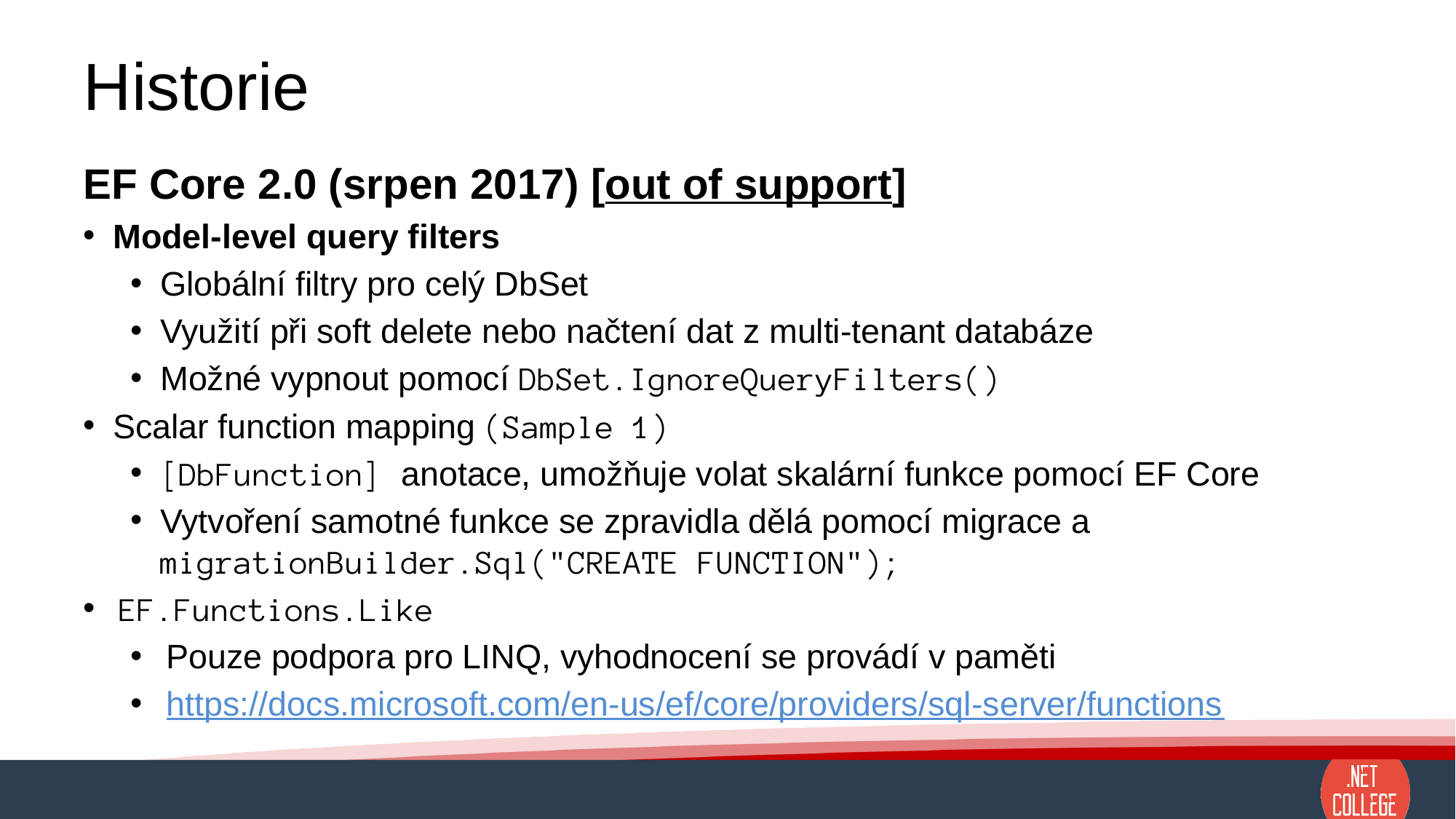

# Historie
EF Core 2.0 (srpen 2017) [out of support]
Model-level query filters
Globální filtry pro celý DbSet
Využití při soft delete nebo načtení dat z multi-tenant databáze
Možné vypnout pomocí DbSet.IgnoreQueryFilters()
Scalar function mapping (Sample 1)
[DbFunction] anotace, umožňuje volat skalární funkce pomocí EF Core
Vytvoření samotné funkce se zpravidla dělá pomocí migrace a migrationBuilder.Sql("CREATE FUNCTION");
EF.Functions.Like
Pouze podpora pro LINQ, vyhodnocení se provádí v paměti
https://docs.microsoft.com/en-us/ef/core/providers/sql-server/functions